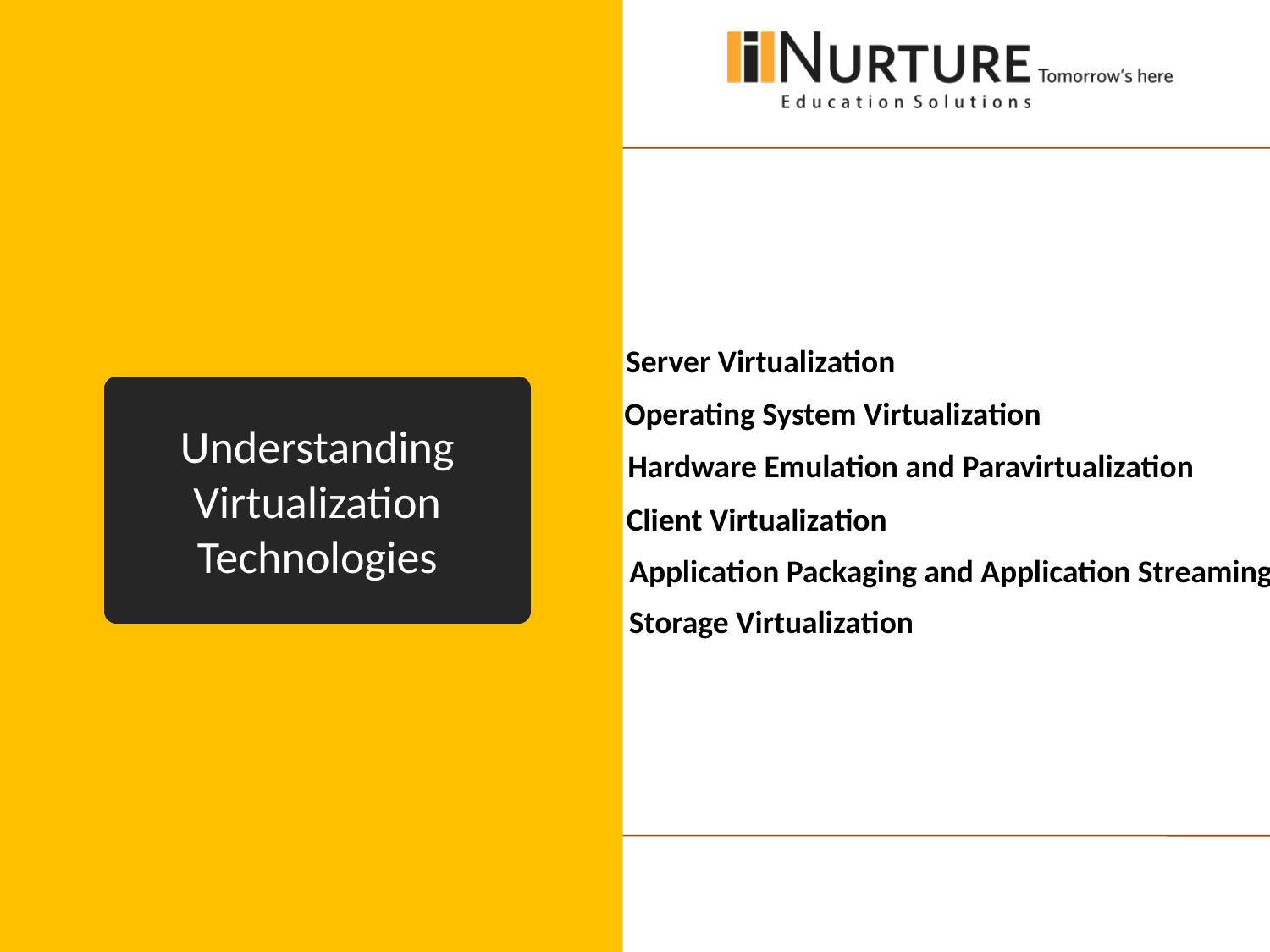

Server Virtualization
          Operating System Virtualization
# Understanding Virtualization Technologies
          Hardware Emulation and Paravirtualization
Client Virtualization
Application Packaging and Application Streaming

Storage Virtualization